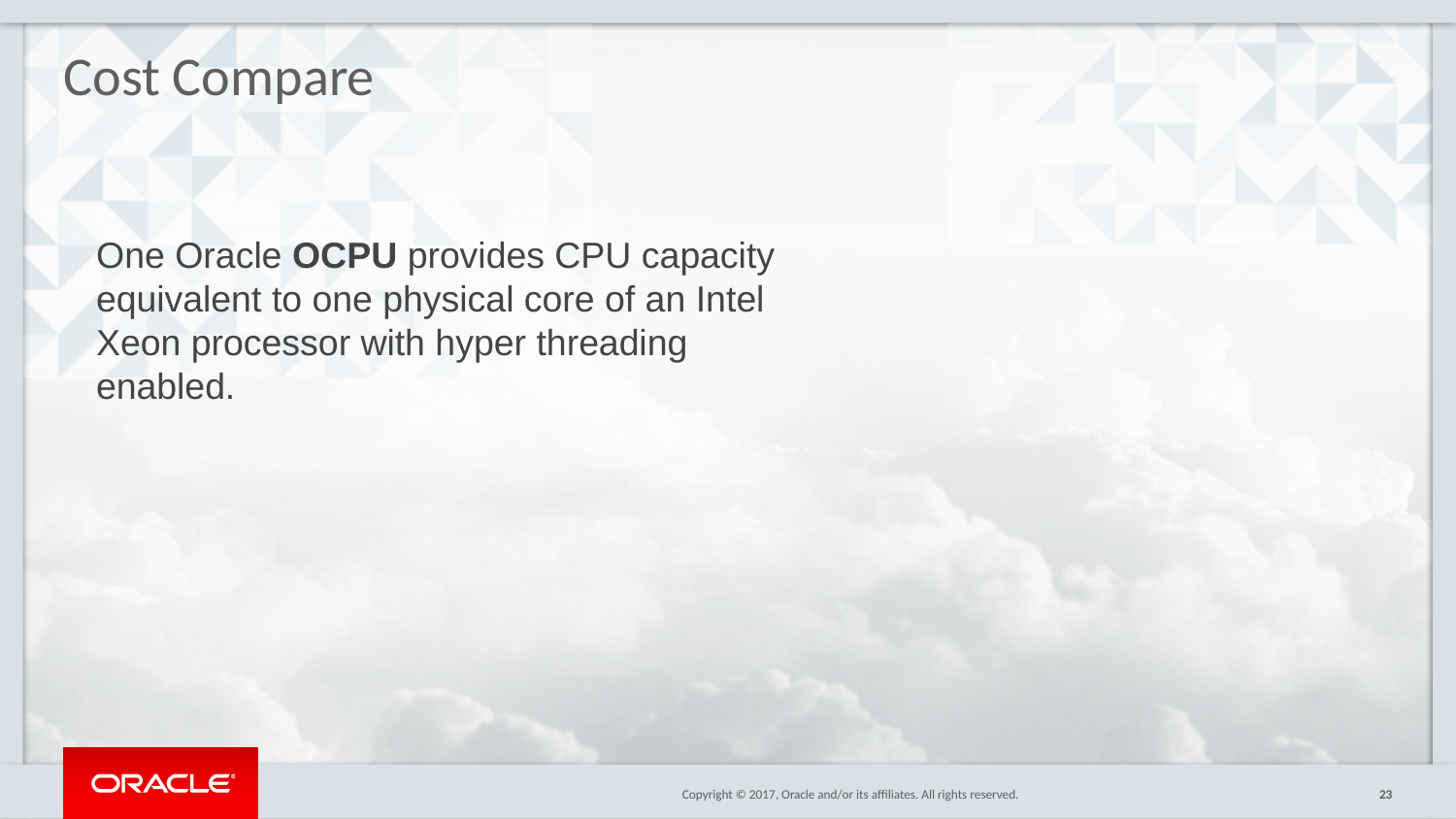

# Cost Compare

One Oracle OCPU provides CPU capacity equivalent to one physical core of an Intel Xeon processor with hyper threading enabled.
23